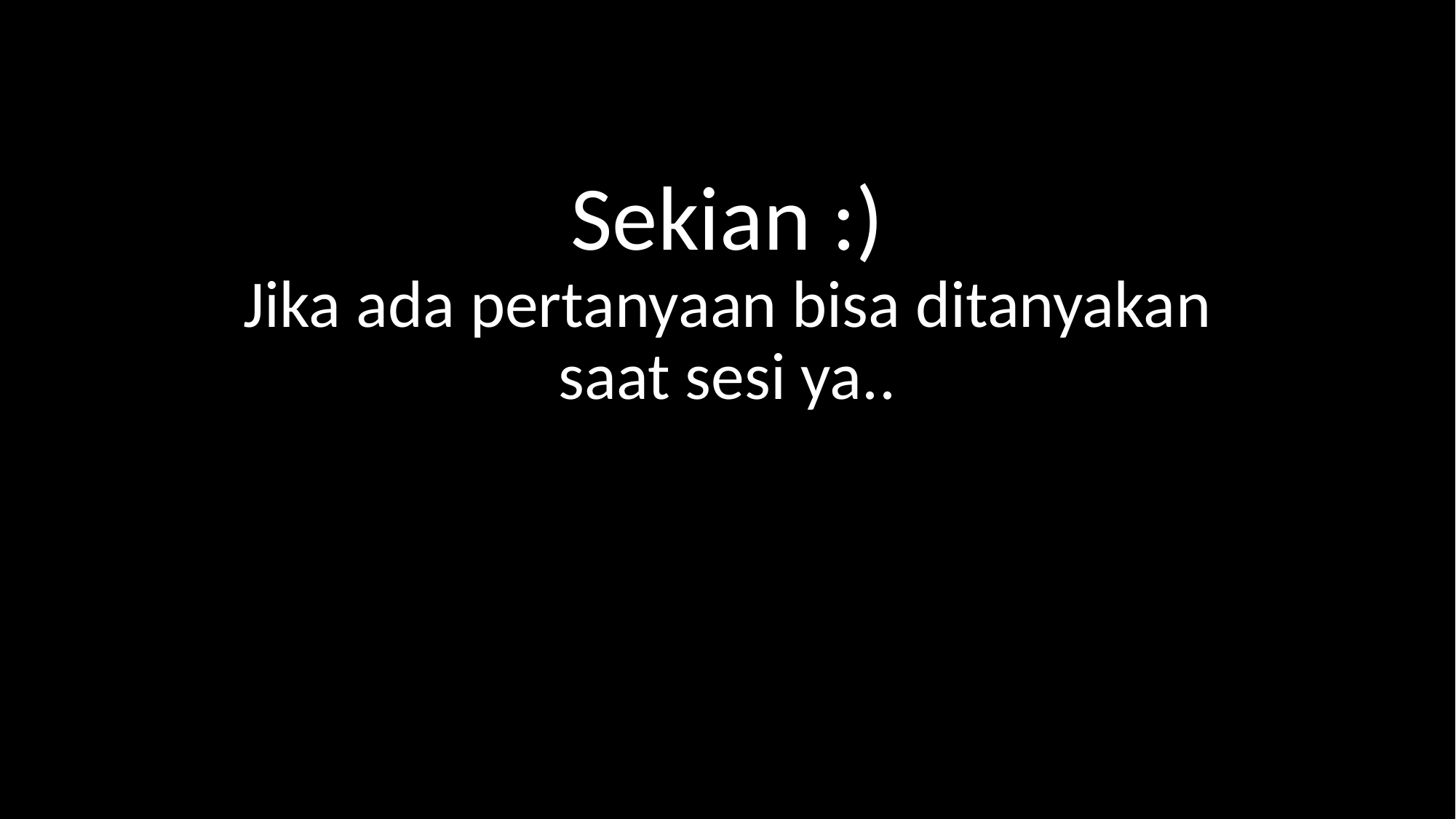

# Sekian :) Jika ada pertanyaan bisa ditanyakan saat sesi ya..